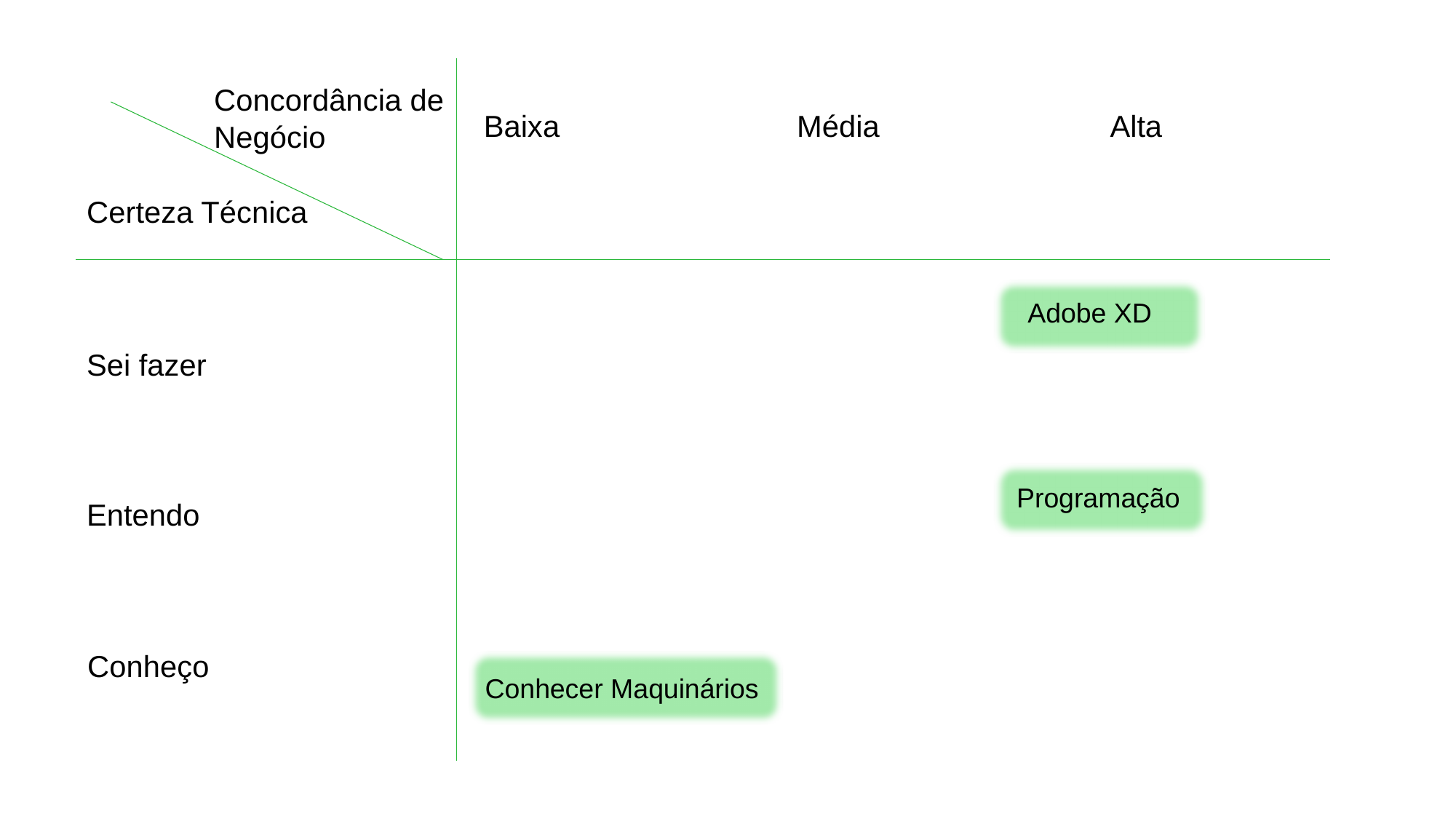

Concordância de Negócio
Média
Alta
Baixa
Certeza Técnica

Adobe XD
Sei fazer

Programação
Entendo
Conheço

Conhecer Maquinários